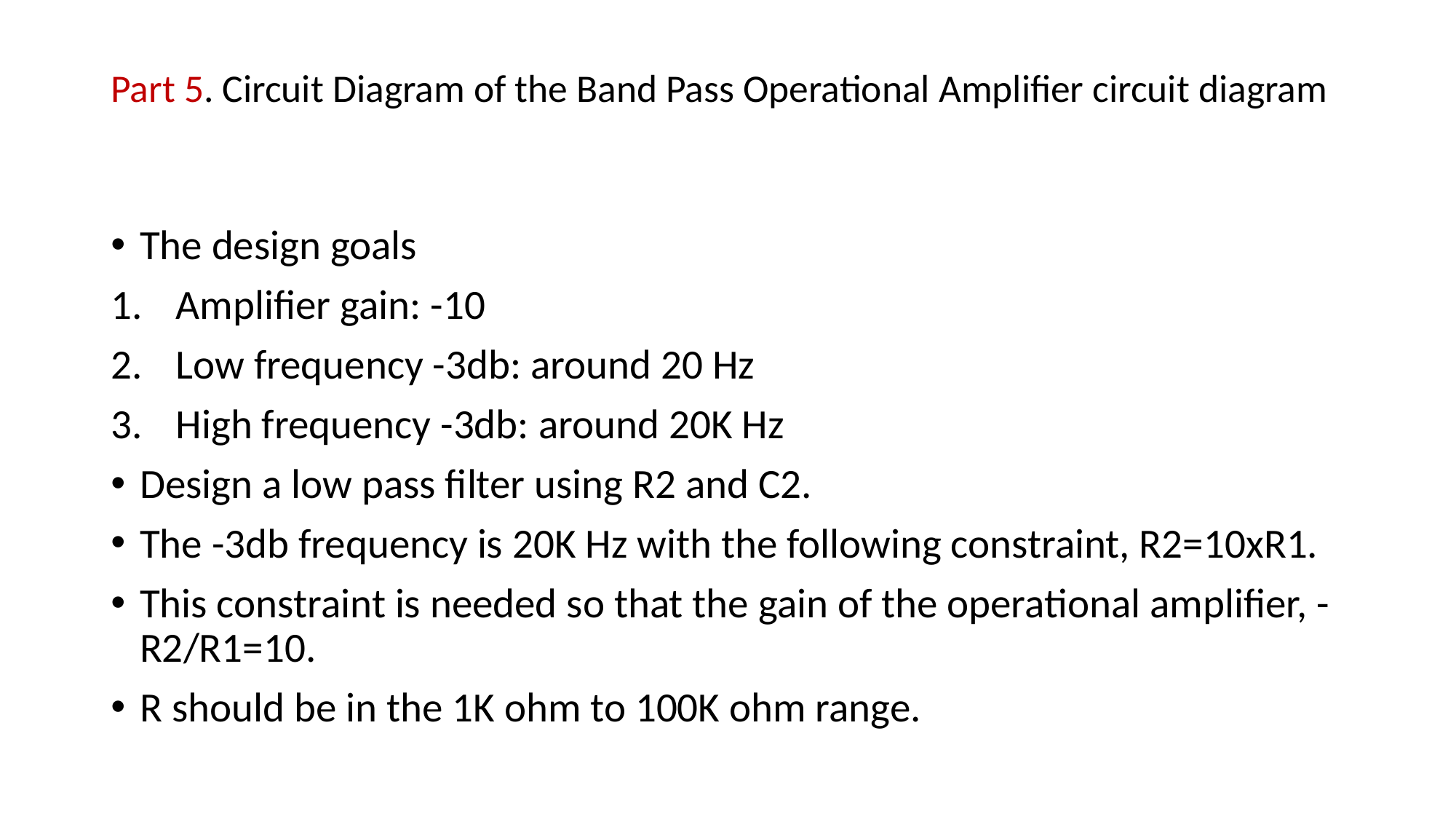

# Part 5. Circuit Diagram of the Band Pass Operational Amplifier circuit diagram
The design goals
Amplifier gain: -10
Low frequency -3db: around 20 Hz
High frequency -3db: around 20K Hz
Design a low pass filter using R2 and C2.
The -3db frequency is 20K Hz with the following constraint, R2=10xR1.
This constraint is needed so that the gain of the operational amplifier, -R2/R1=10.
R should be in the 1K ohm to 100K ohm range.